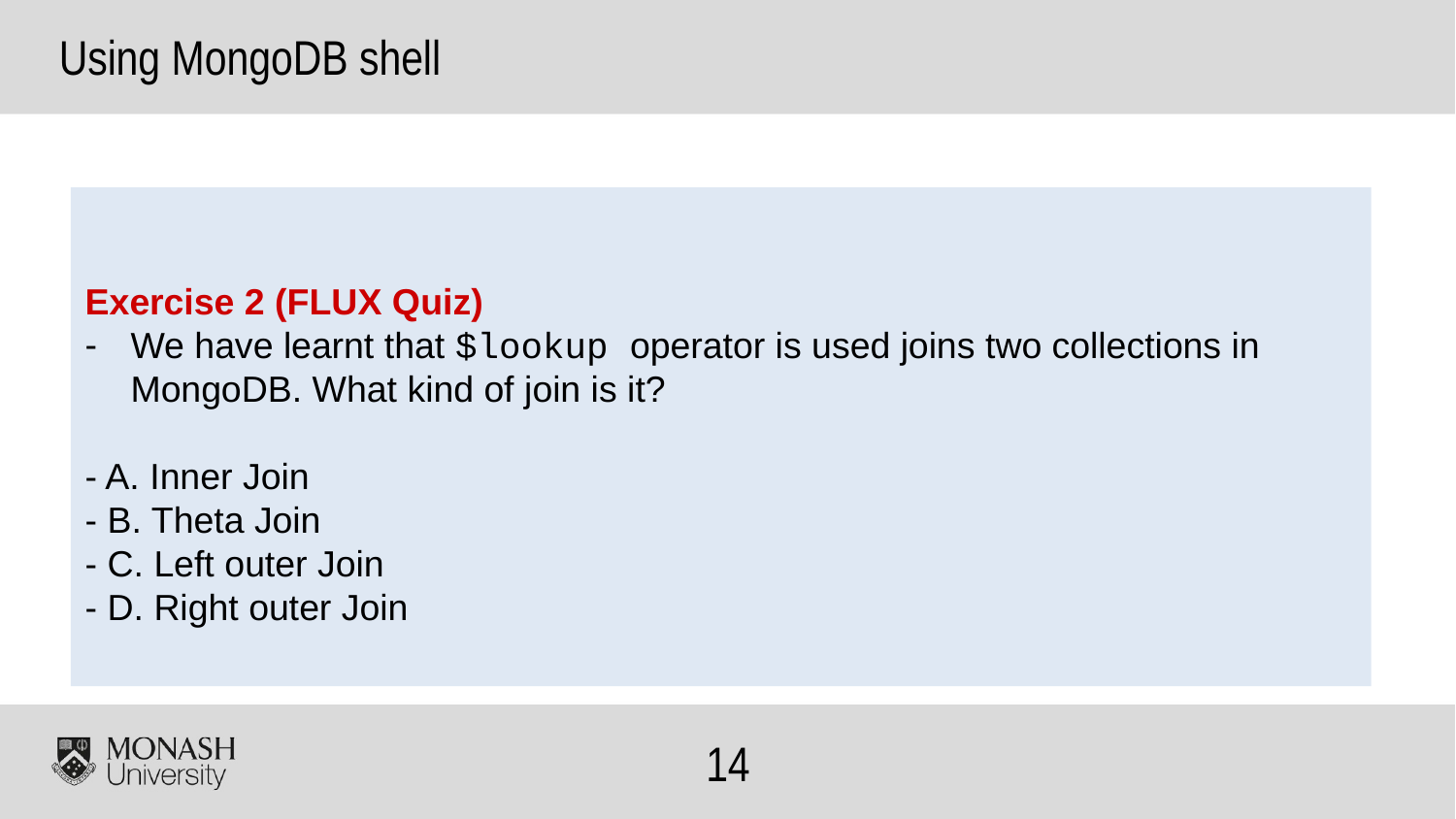

Using MongoDB shell

Exercise 2 (FLUX Quiz)
We have learnt that $lookup operator is used joins two collections in MongoDB. What kind of join is it?

- A. Inner Join
- B. Theta Join
- C. Left outer Join
- D. Right outer Join